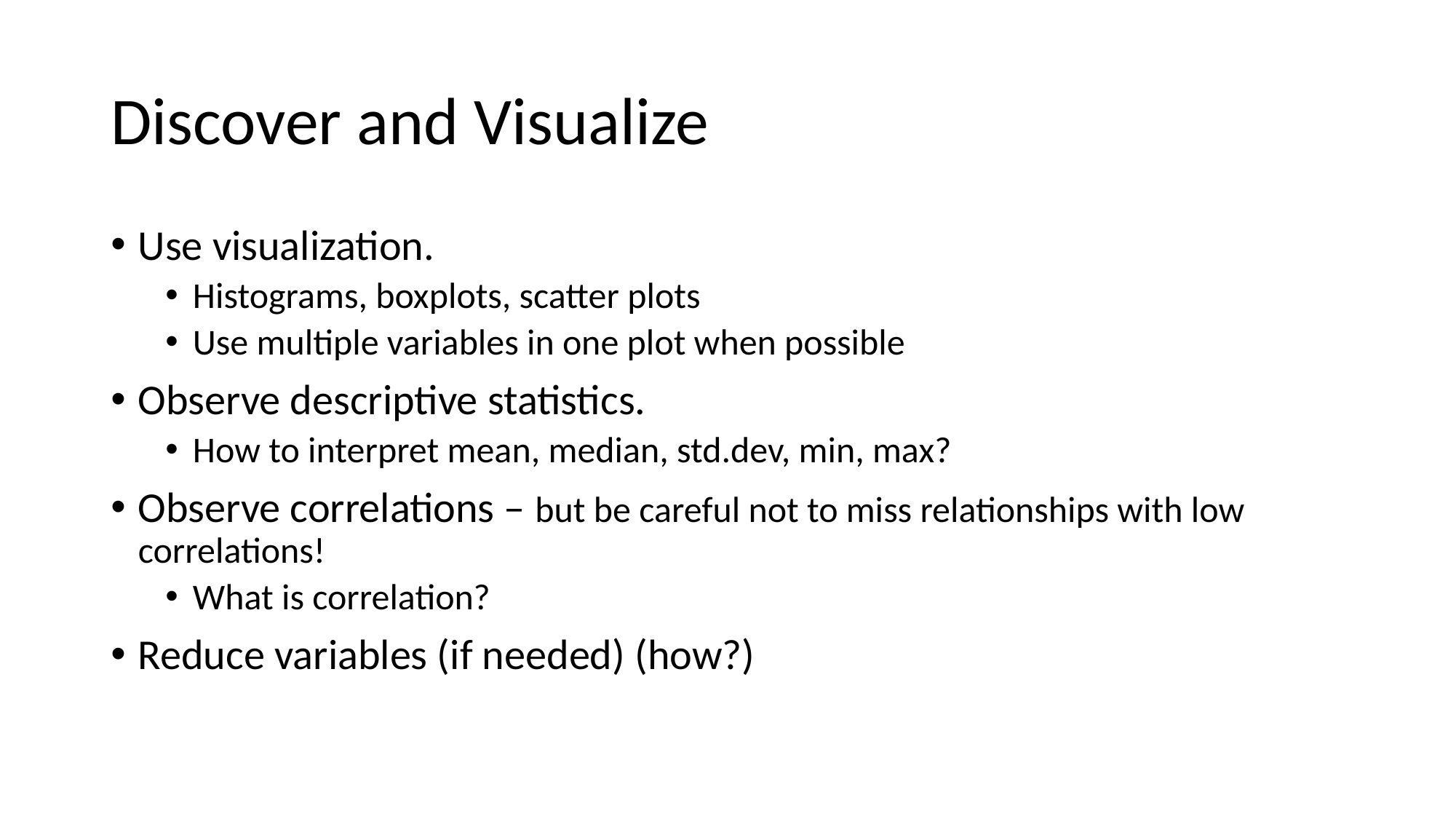

# Discover and Visualize
Use visualization.
Histograms, boxplots, scatter plots
Use multiple variables in one plot when possible
Observe descriptive statistics.
How to interpret mean, median, std.dev, min, max?
Observe correlations – but be careful not to miss relationships with low correlations!
What is correlation?
Reduce variables (if needed) (how?)